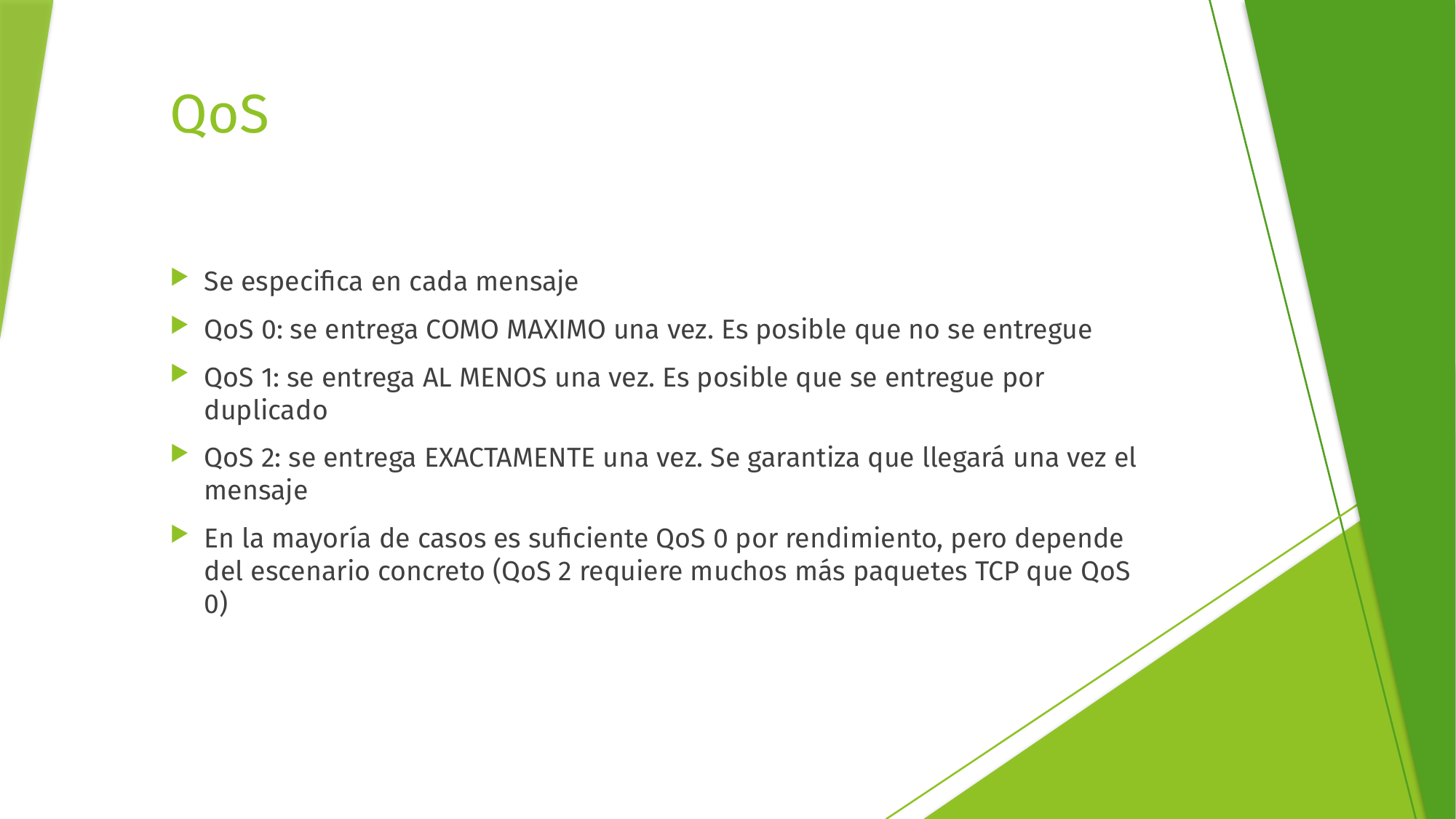

QoS
Se especifica en cada mensaje
QoS 0: se entrega COMO MAXIMO una vez. Es posible que no se entregue
QoS 1: se entrega AL MENOS una vez. Es posible que se entregue por duplicado
QoS 2: se entrega EXACTAMENTE una vez. Se garantiza que llegará una vez el mensaje
En la mayoría de casos es suficiente QoS 0 por rendimiento, pero depende del escenario concreto (QoS 2 requiere muchos más paquetes TCP que QoS 0)